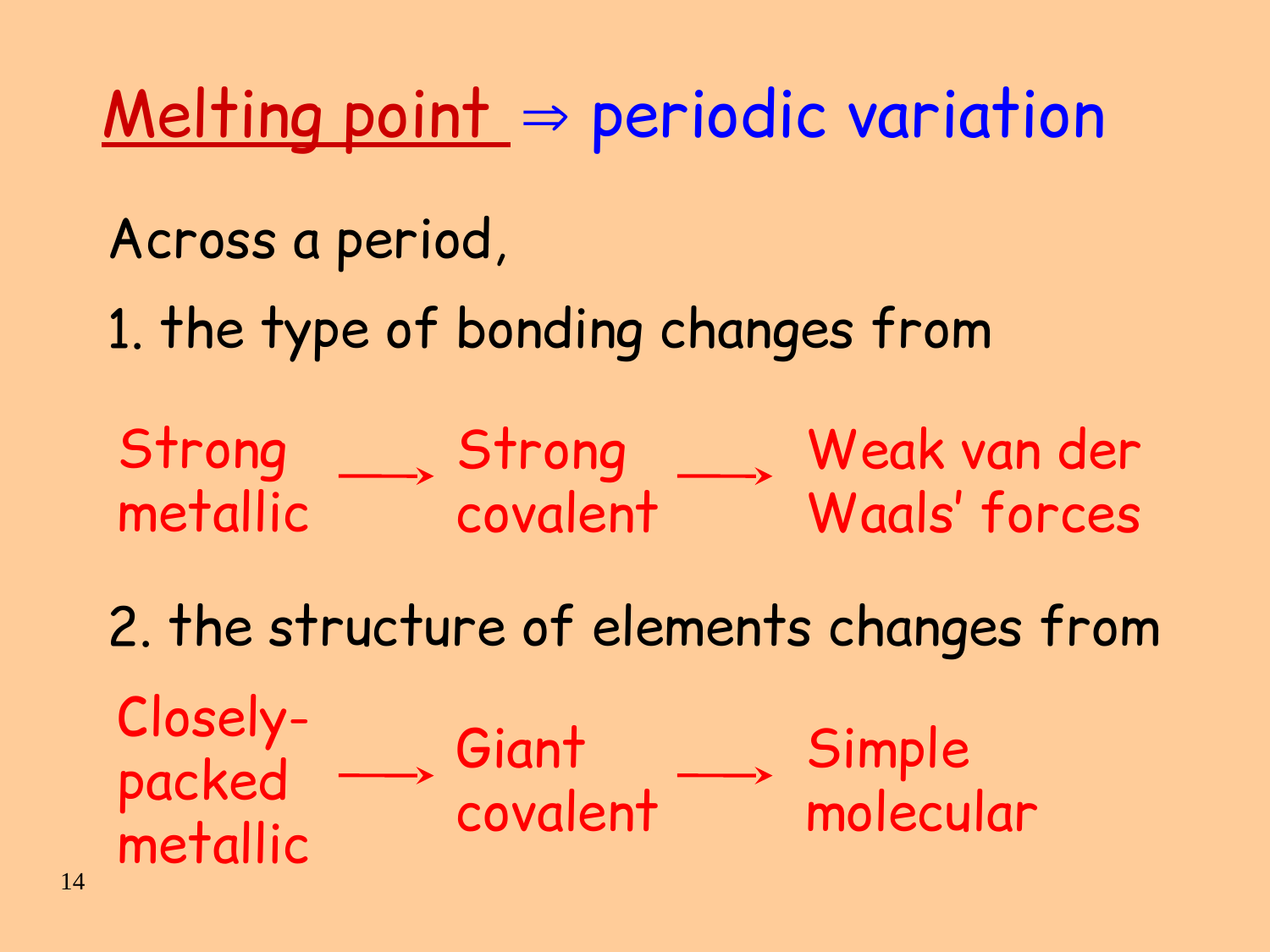

Melting point
⇒ periodic variation
Across a period,
1. the type of bonding changes from
Strong metallic
Strong covalent
Weak van der Waals’ forces
2. the structure of elements changes from
Closely-packed metallic
Giant covalent
Simple molecular